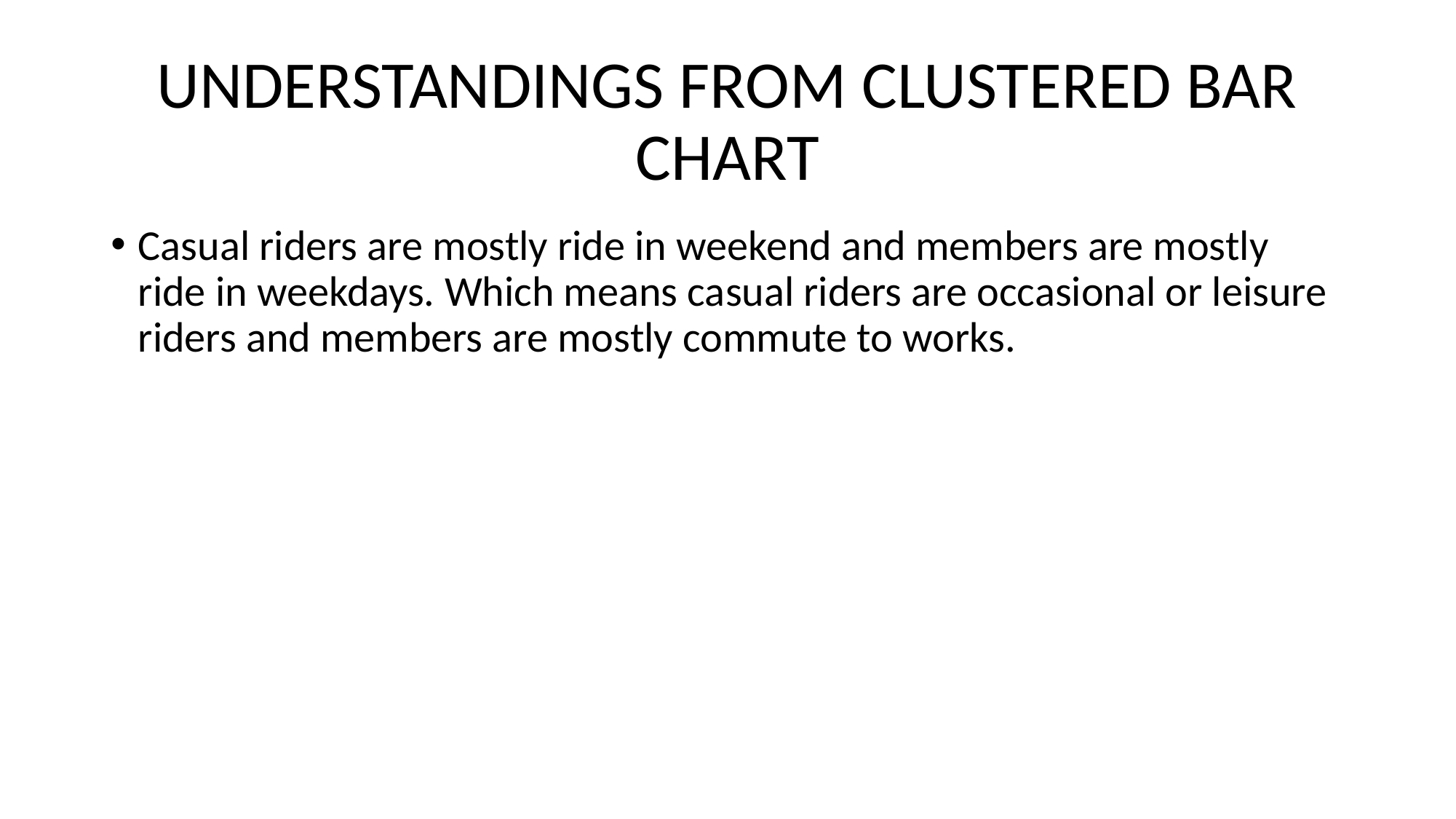

# UNDERSTANDINGS FROM CLUSTERED BAR CHART
Casual riders are mostly ride in weekend and members are mostly ride in weekdays. Which means casual riders are occasional or leisure riders and members are mostly commute to works.